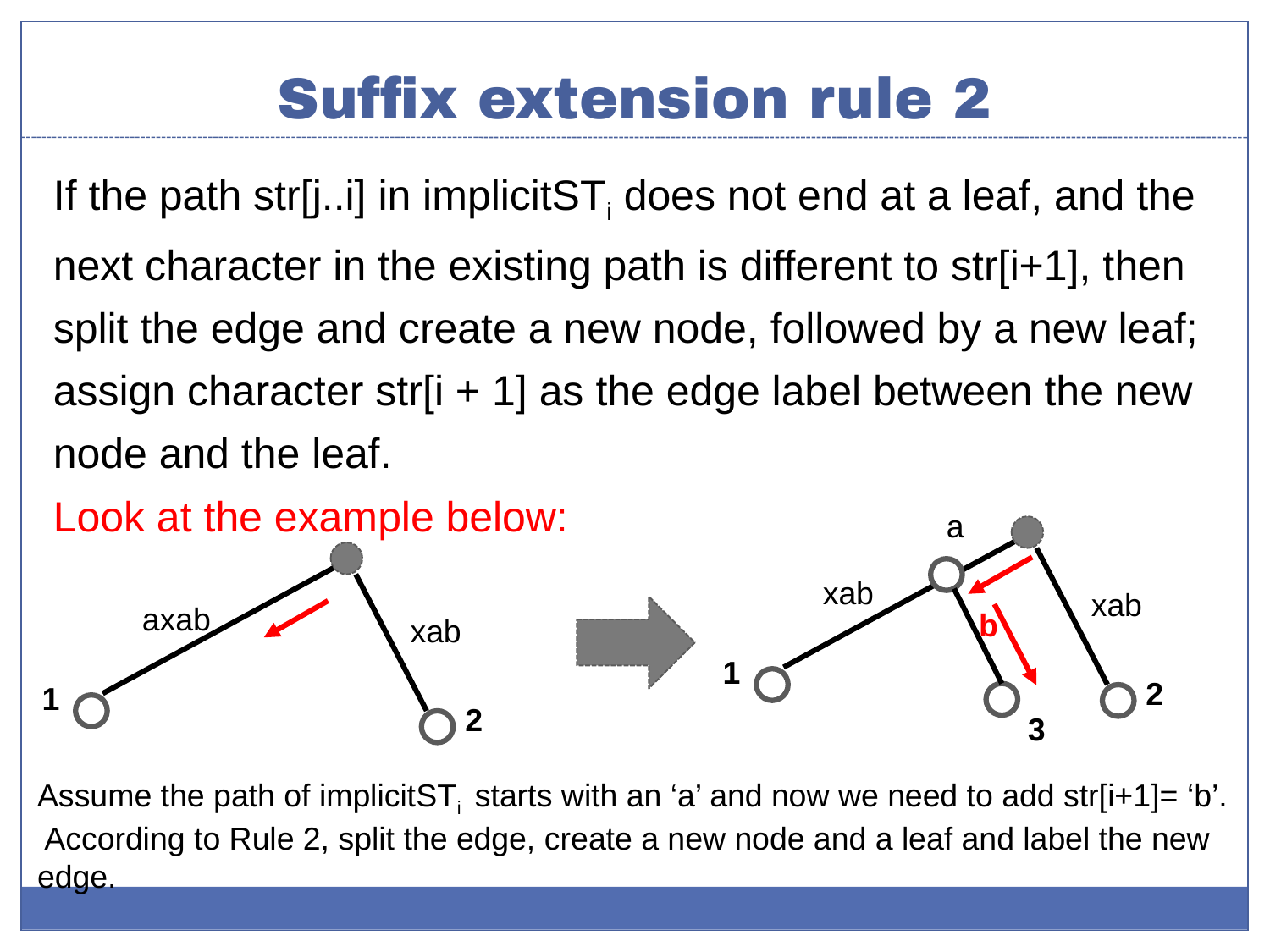

# Suffix extension rule 2
If the path str[j..i] in implicitSTi does not end at a leaf, and the next character in the existing path is different to str[i+1], then split the edge and create a new node, followed by a new leaf; assign character str[i + 1] as the edge label between the new node and the leaf.
Look at the example below:

a

xab
xab
1
2

axab
xab
1
2

b

3
Assume the path of implicitSTi  starts with an ‘a’ and now we need to add str[i+1]= ‘b’.  According to Rule 2, split the edge, create a new node and a leaf and label the new edge.